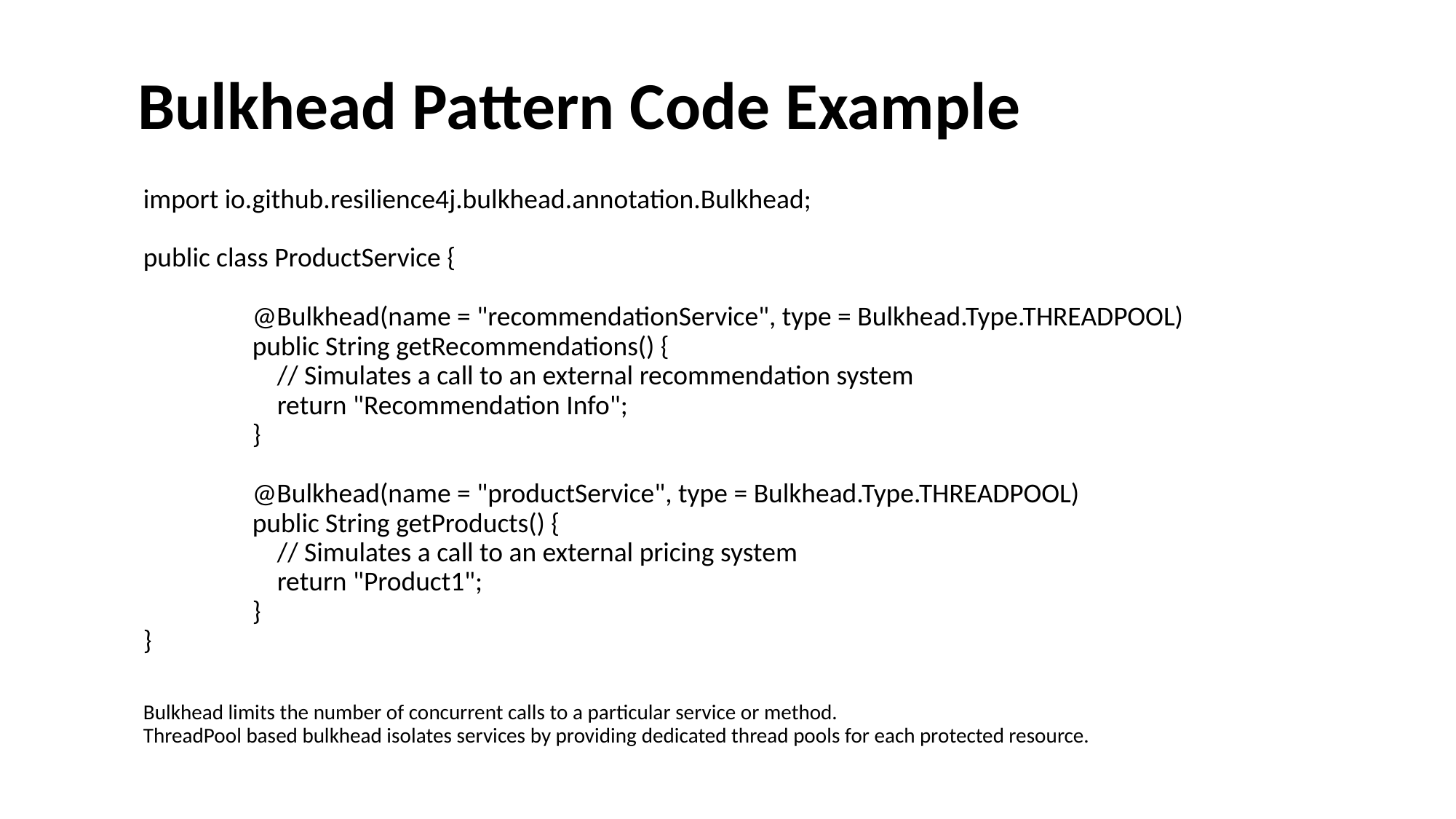

Bulkhead Pattern Code Example
# import io.github.resilience4j.bulkhead.annotation.Bulkhead;   public class ProductService {   @Bulkhead(name = "recommendationService", type = Bulkhead.Type.THREADPOOL) public String getRecommendations() { // Simulates a call to an external recommendation system return "Recommendation Info"; }   @Bulkhead(name = "productService", type = Bulkhead.Type.THREADPOOL) public String getProducts() { // Simulates a call to an external pricing system return "Product1"; } } Bulkhead limits the number of concurrent calls to a particular service or method. ThreadPool based bulkhead isolates services by providing dedicated thread pools for each protected resource.